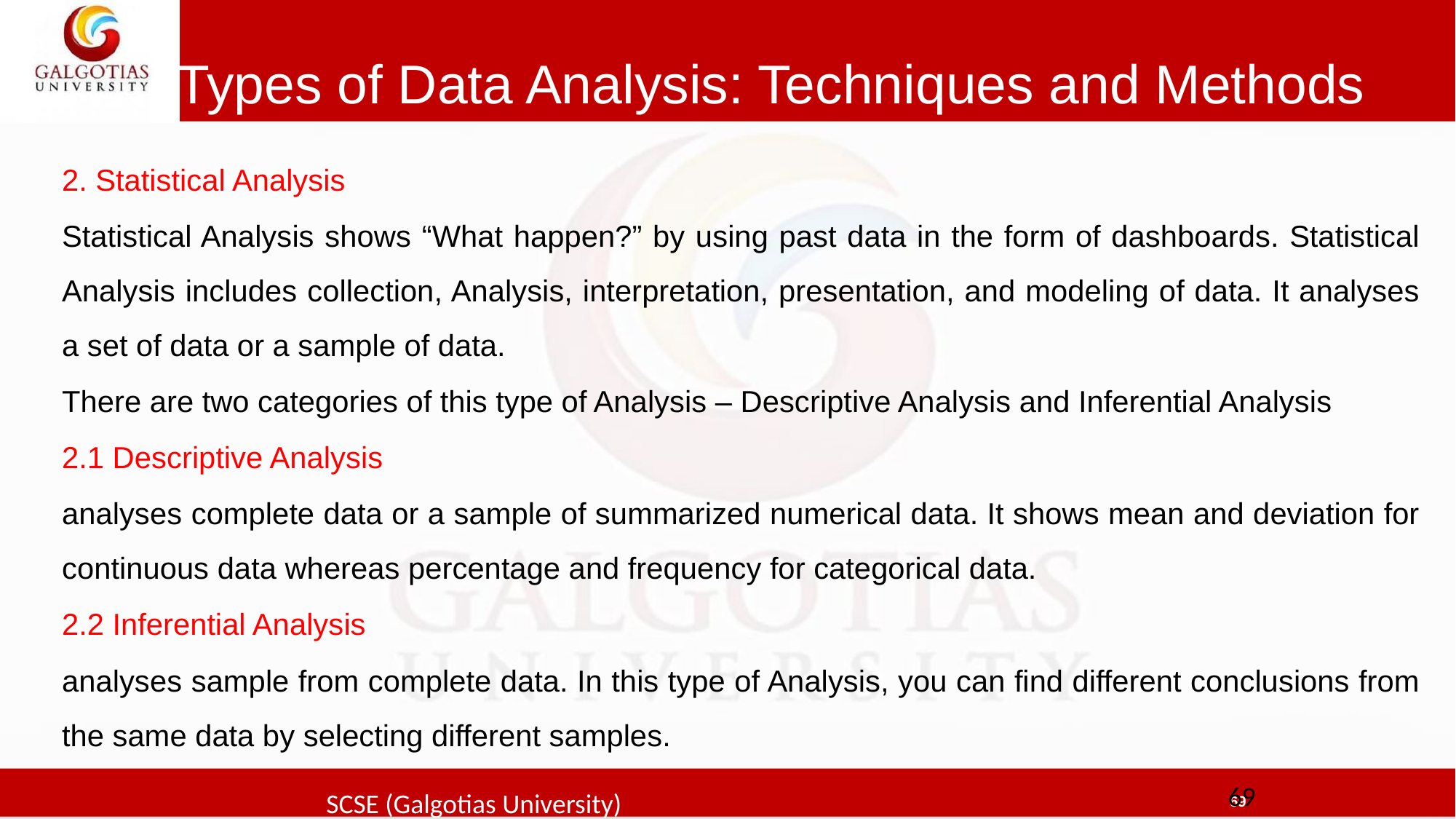

# Types of Data Analysis: Techniques and Methods
2. Statistical Analysis
Statistical Analysis shows “What happen?” by using past data in the form of dashboards. Statistical Analysis includes collection, Analysis, interpretation, presentation, and modeling of data. It analyses a set of data or a sample of data.
There are two categories of this type of Analysis – Descriptive Analysis and Inferential Analysis
2.1 Descriptive Analysis
analyses complete data or a sample of summarized numerical data. It shows mean and deviation for continuous data whereas percentage and frequency for categorical data.
2.2 Inferential Analysis
analyses sample from complete data. In this type of Analysis, you can find different conclusions from the same data by selecting different samples.
69
SCSE (Galgotias University)
69